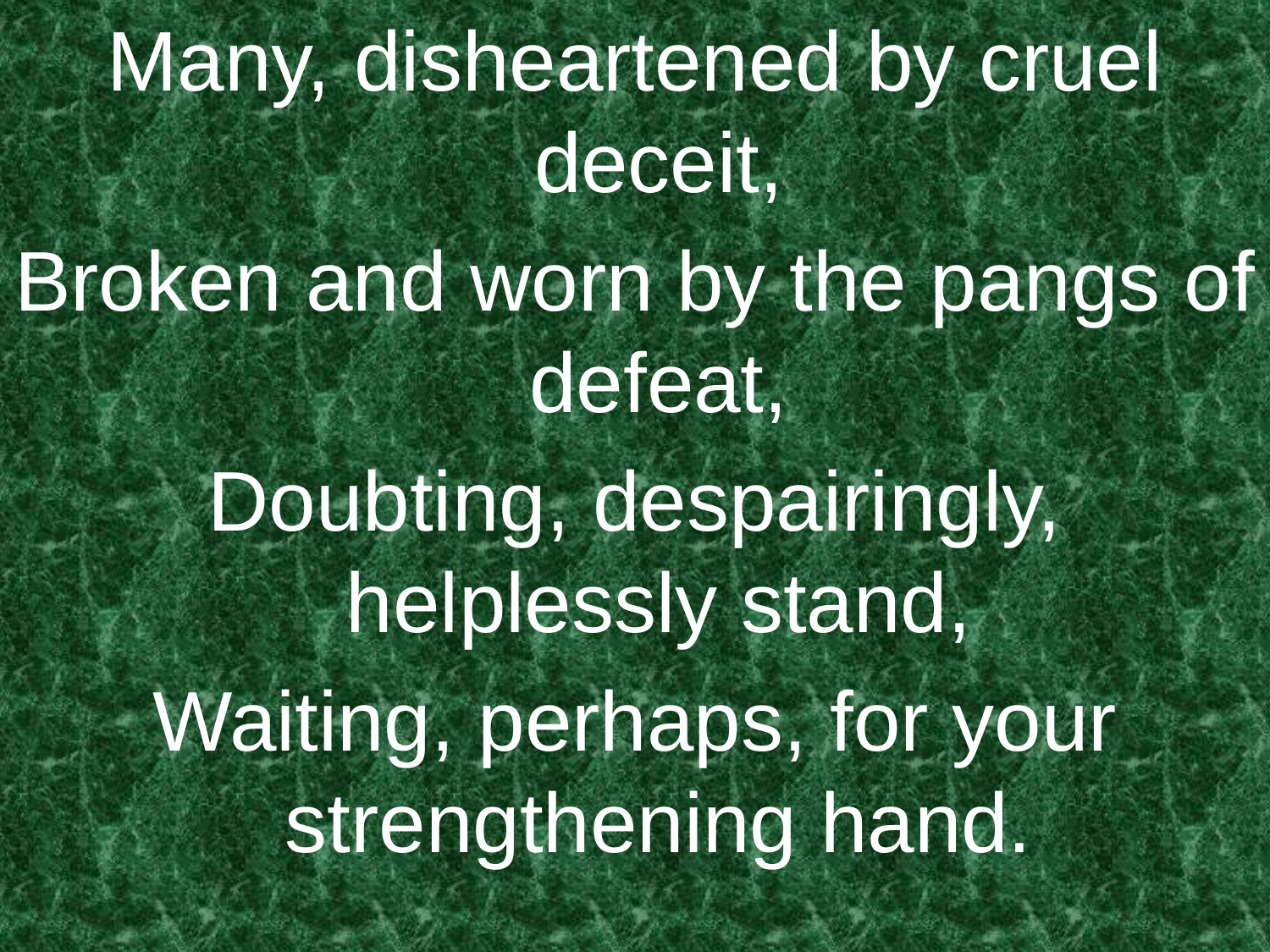

Many, disheartened by cruel deceit,
Broken and worn by the pangs of defeat,
Doubting, despairingly, helplessly stand,
Waiting, perhaps, for your strengthening hand.